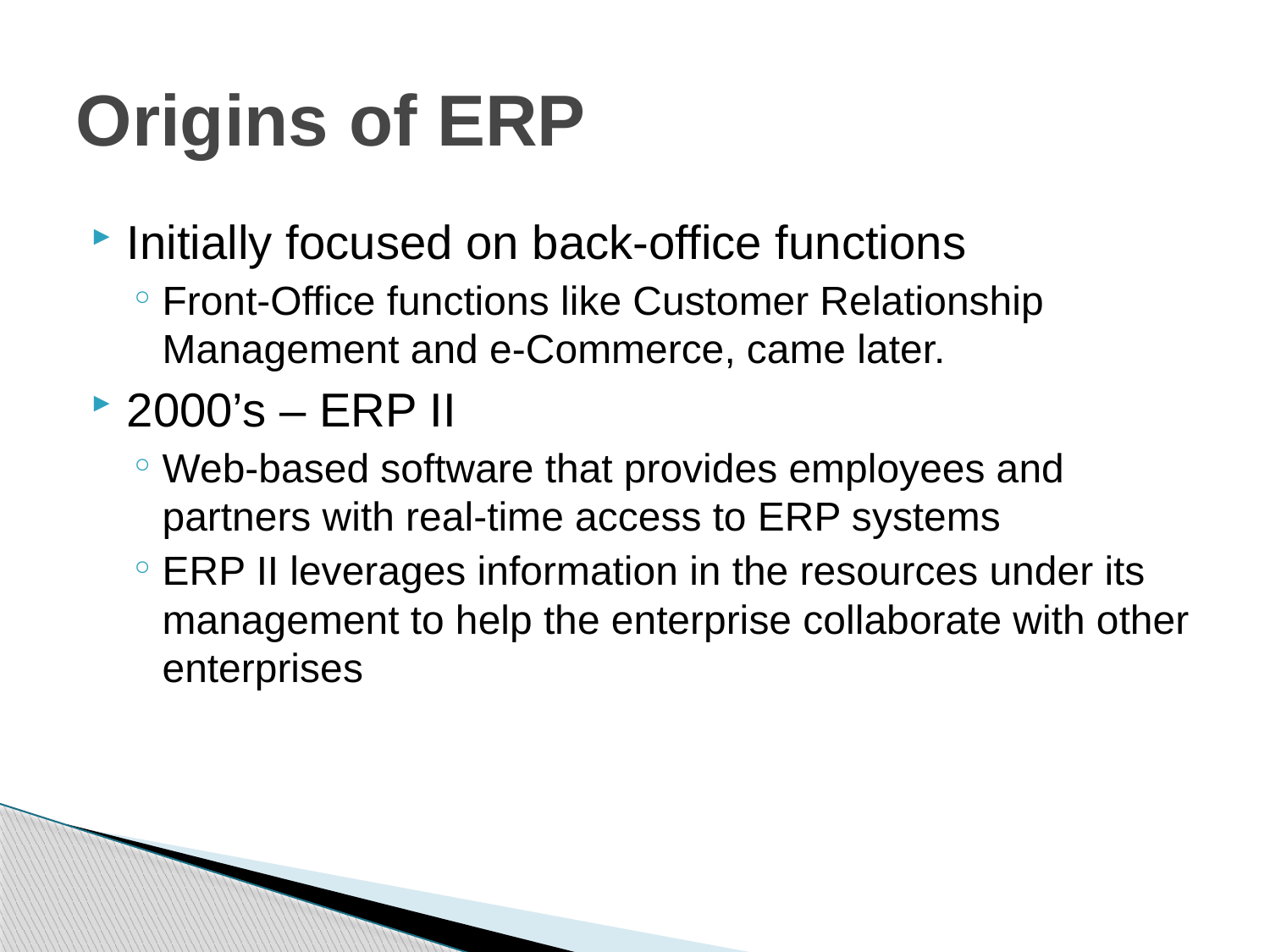

# Origins of ERP
Initially focused on back-office functions
Front-Office functions like Customer Relationship Management and e-Commerce, came later.
2000’s – ERP II
Web-based software that provides employees and partners with real-time access to ERP systems
ERP II leverages information in the resources under its management to help the enterprise collaborate with other enterprises